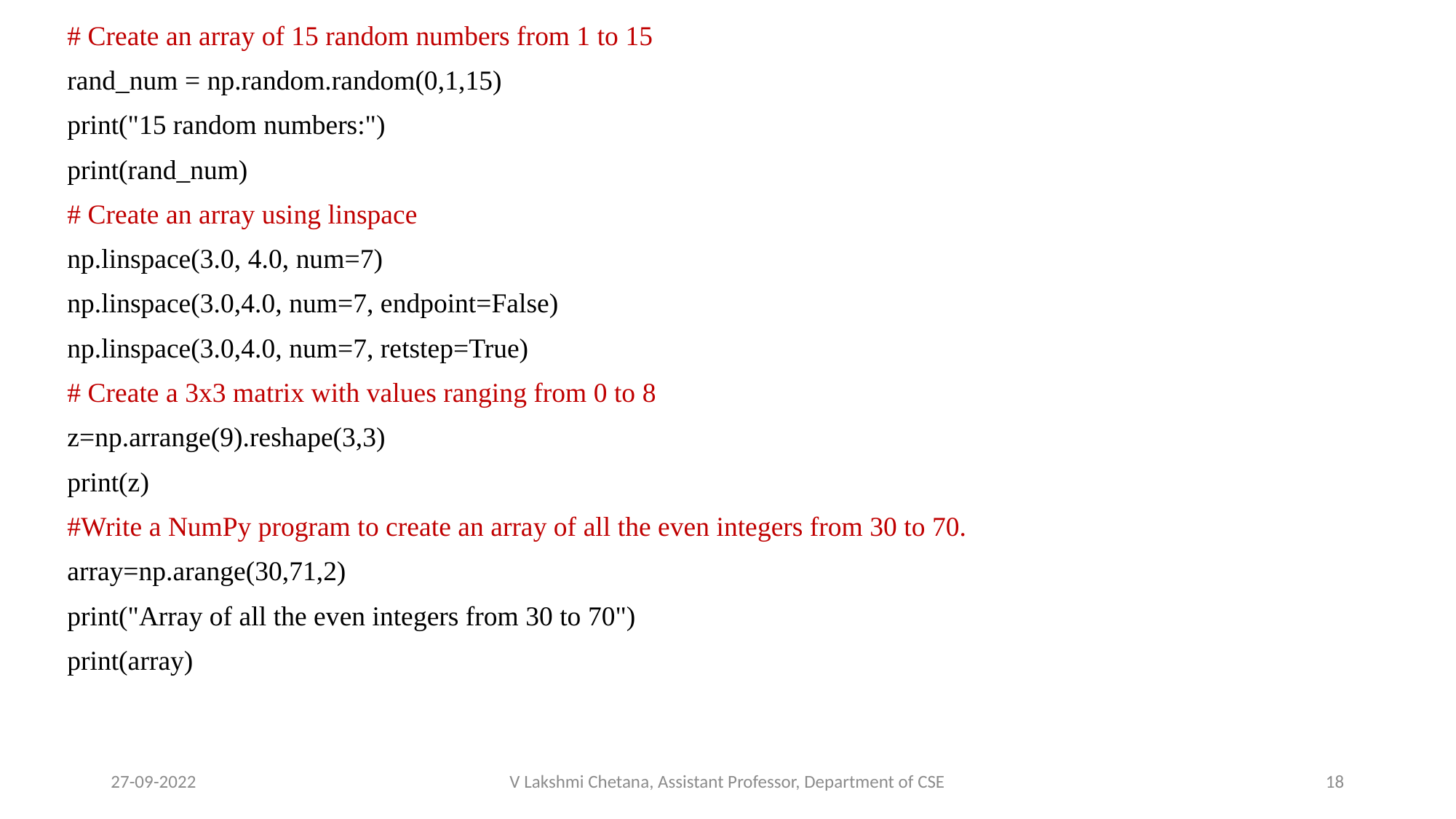

# Create an array of 15 random numbers from 1 to 15
rand_num = np.random.random(0,1,15)
print("15 random numbers:")
print(rand_num)
# Create an array using linspace
np.linspace(3.0, 4.0, num=7)
np.linspace(3.0,4.0, num=7, endpoint=False)
np.linspace(3.0,4.0, num=7, retstep=True)
# Create a 3x3 matrix with values ranging from 0 to 8
z=np.arrange(9).reshape(3,3)
print(z)
#Write a NumPy program to create an array of all the even integers from 30 to 70.
array=np.arange(30,71,2)
print("Array of all the even integers from 30 to 70")
print(array)

27-09-2022
V Lakshmi Chetana, Assistant Professor, Department of CSE
18